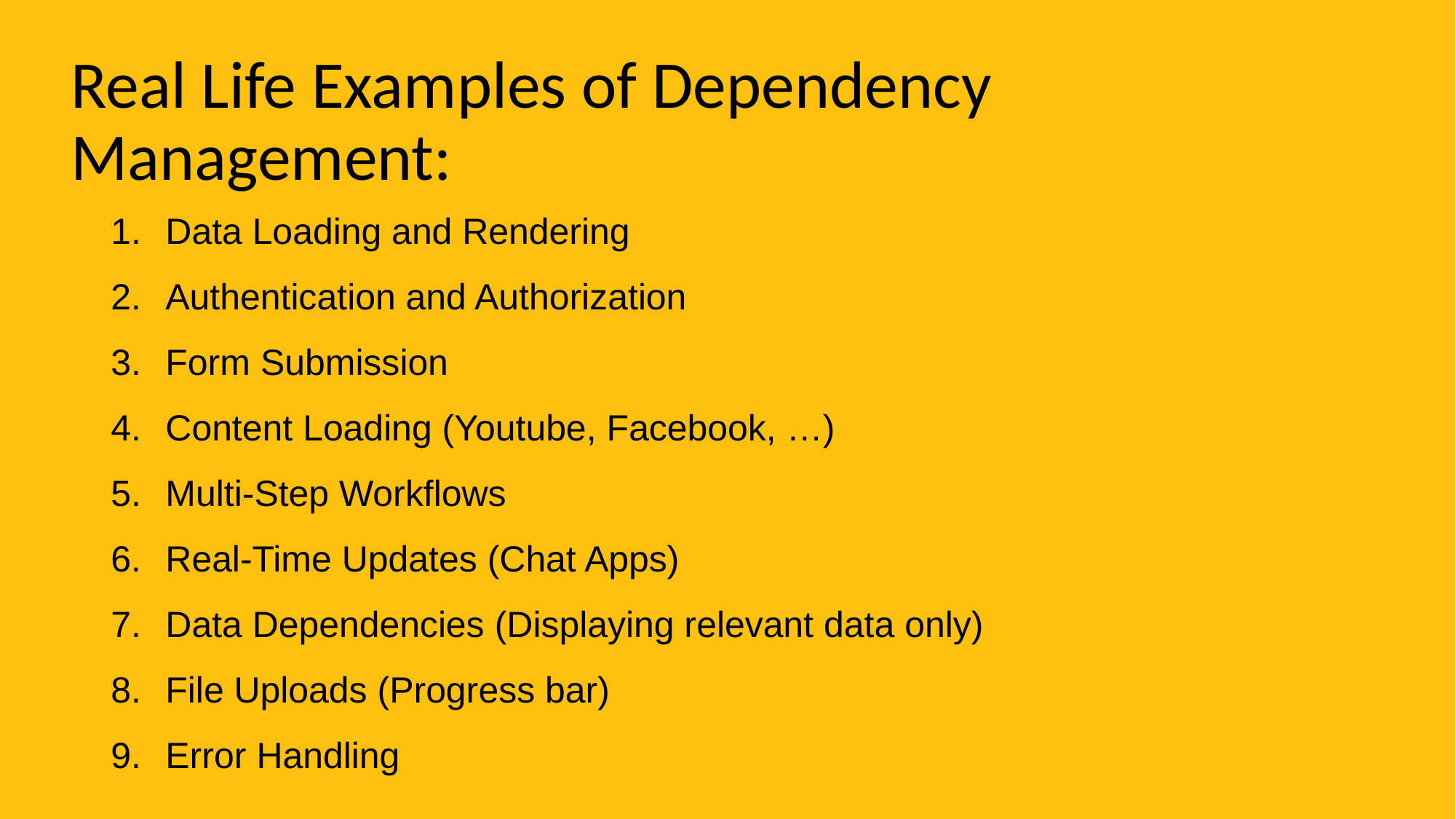

# Real Life Examples of Dependency Management:
Data Loading and Rendering
Authentication and Authorization
Form Submission
Content Loading (Youtube, Facebook, …)
Multi-Step Workflows
Real-Time Updates (Chat Apps)
Data Dependencies (Displaying relevant data only)
File Uploads (Progress bar)
Error Handling